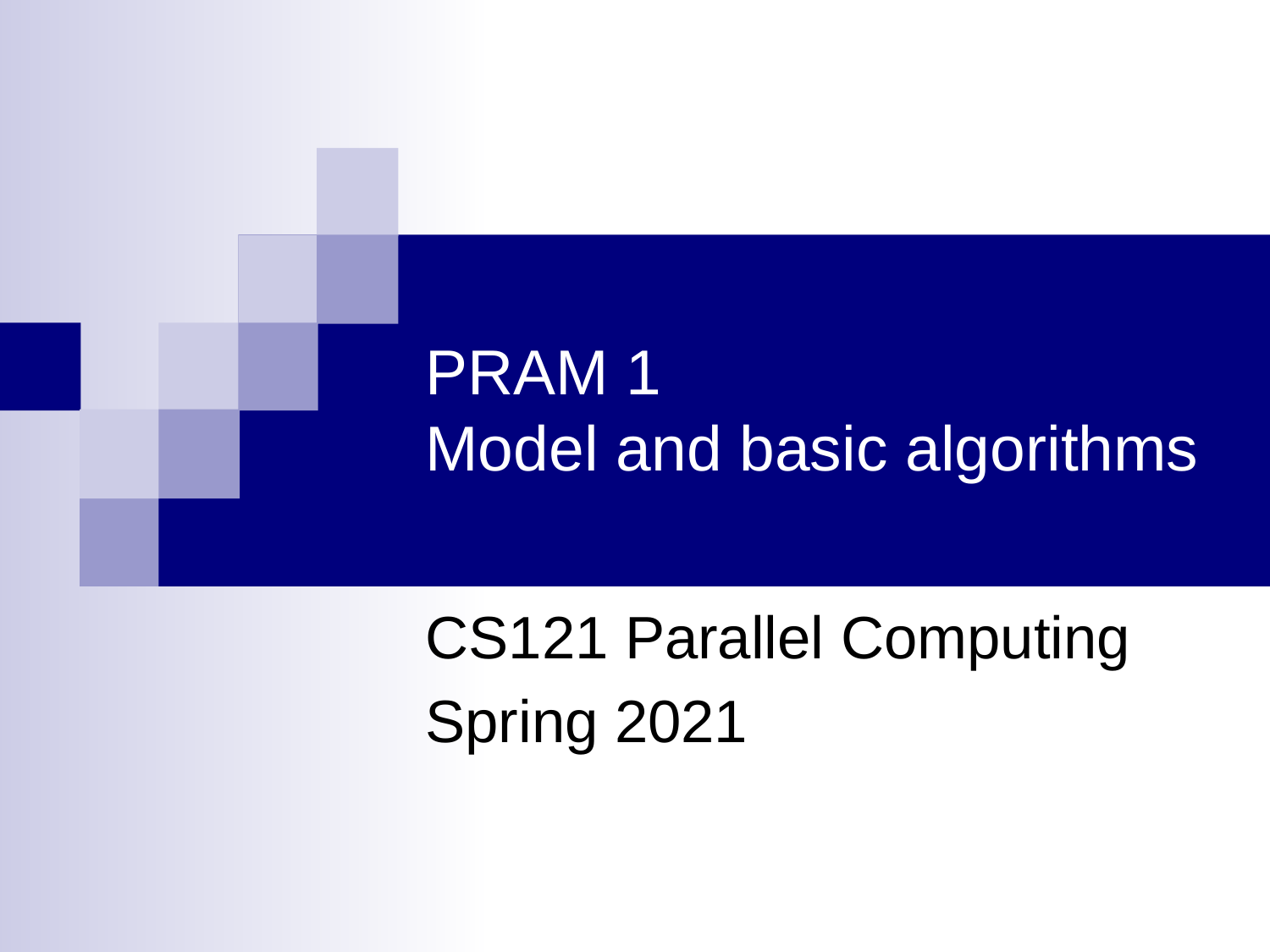

# PRAM 1 Model and basic algorithms
CS121 Parallel Computing
Spring 2021